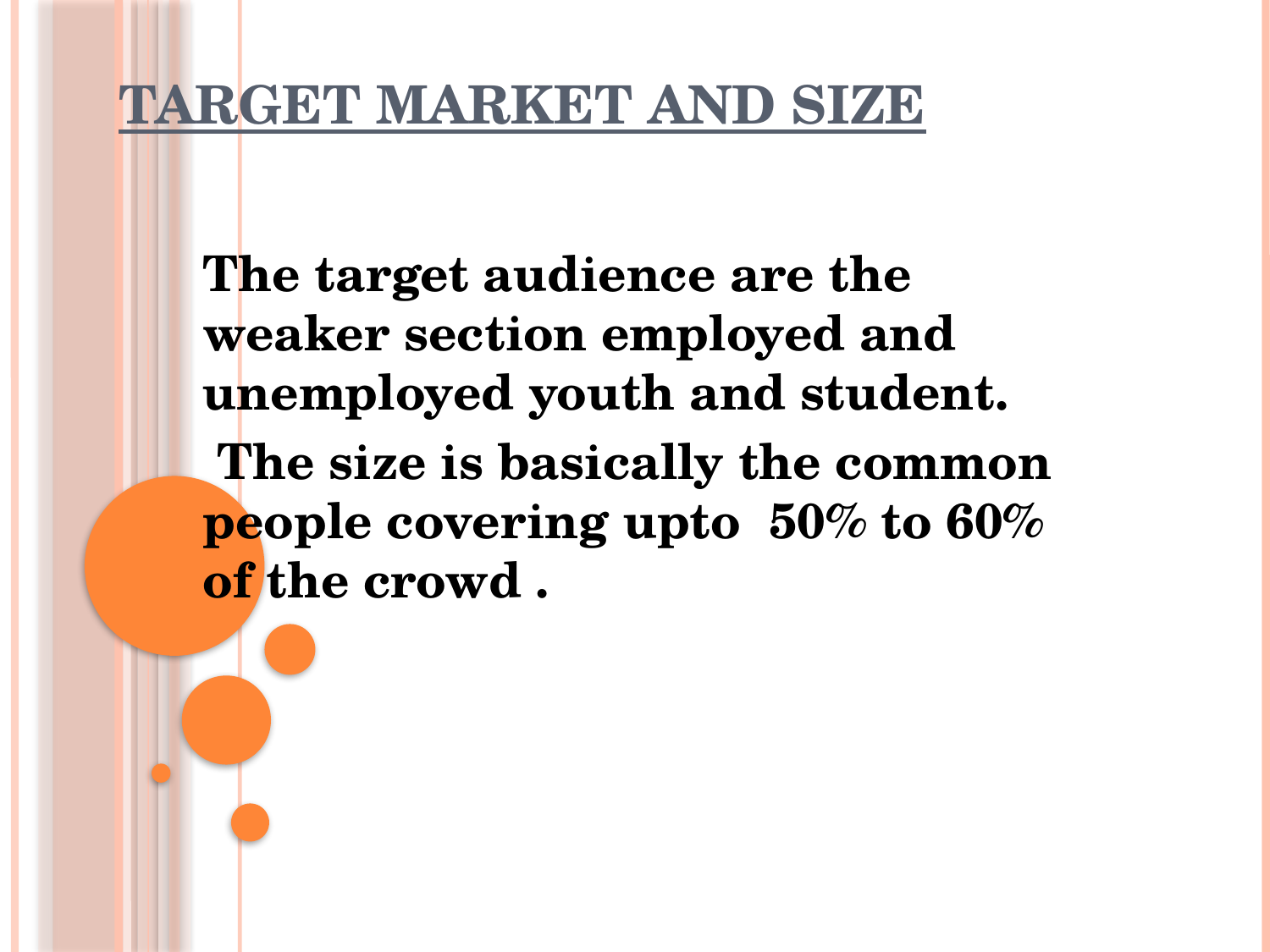

# TARGET MARKET AND SIZE
The target audience are the weaker section employed and unemployed youth and student.
 The size is basically the common people covering upto  50% to 60% of the crowd .